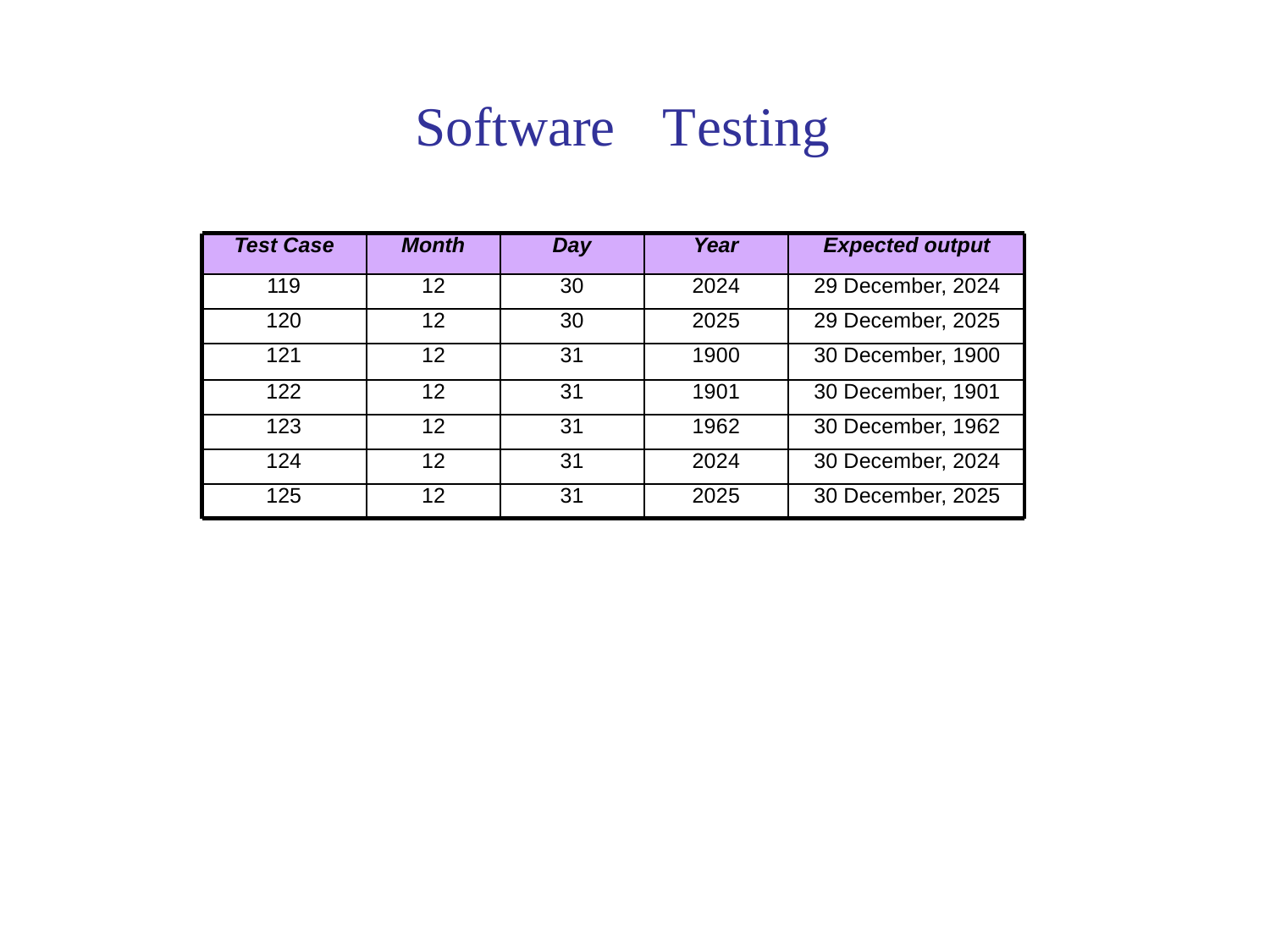

Software
Testing

Test Case

Month

Day

Year

Expected output

119
12
30
2024
29 December, 2024

120
12
30
2025
29 December, 2025

121
12
31
1900
30 December, 1900

122
12
31
1901
30 December, 1901

123
12
31
1962
30 December, 1962

124
12
31
2024
30 December, 2024

125
12
31
2025
30 December, 2025